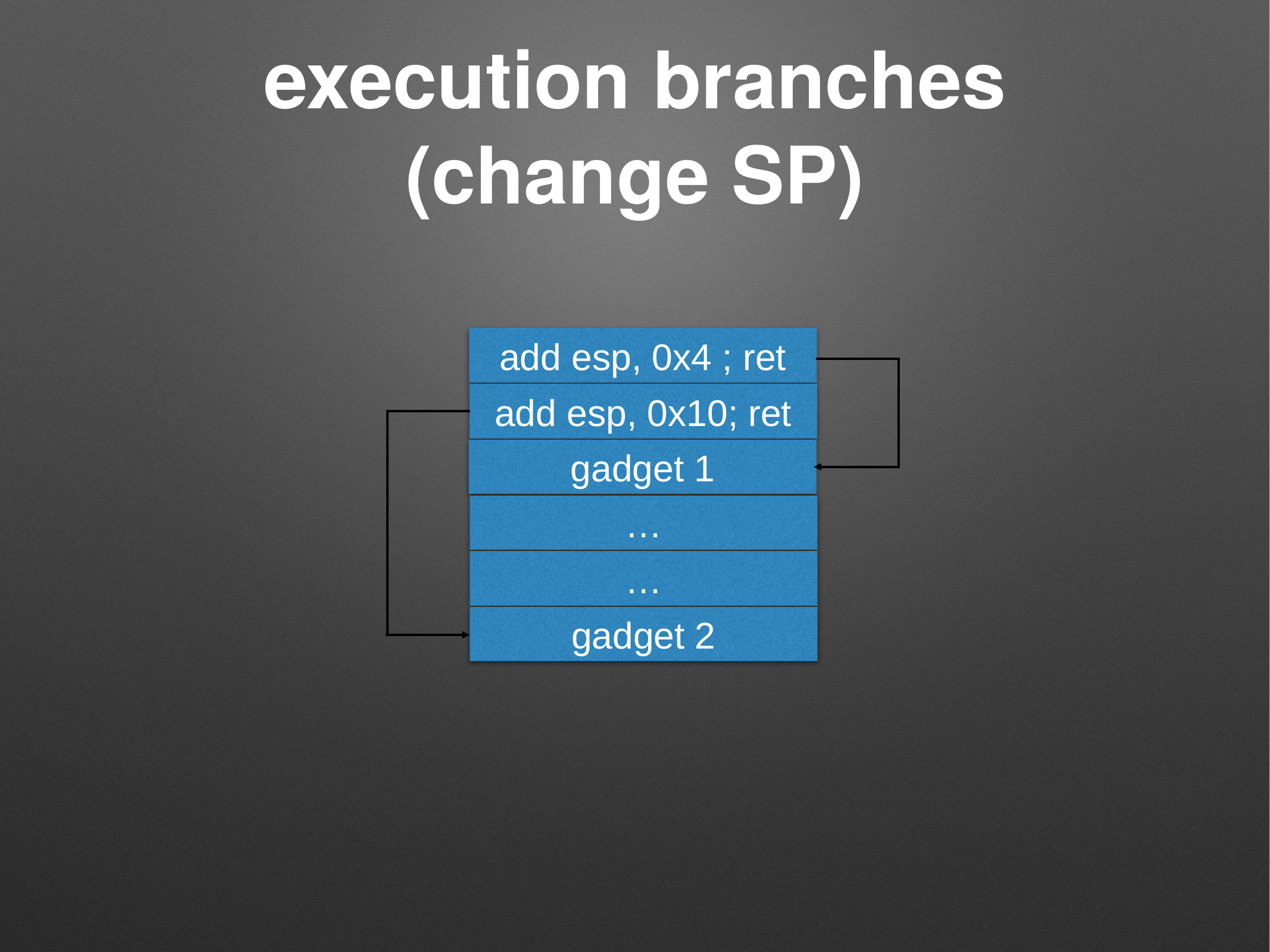

# execution branches (change SP)
add esp, 0x4 ; ret

add esp, 0x10; ret

gadget 1

…
…
gadget 2